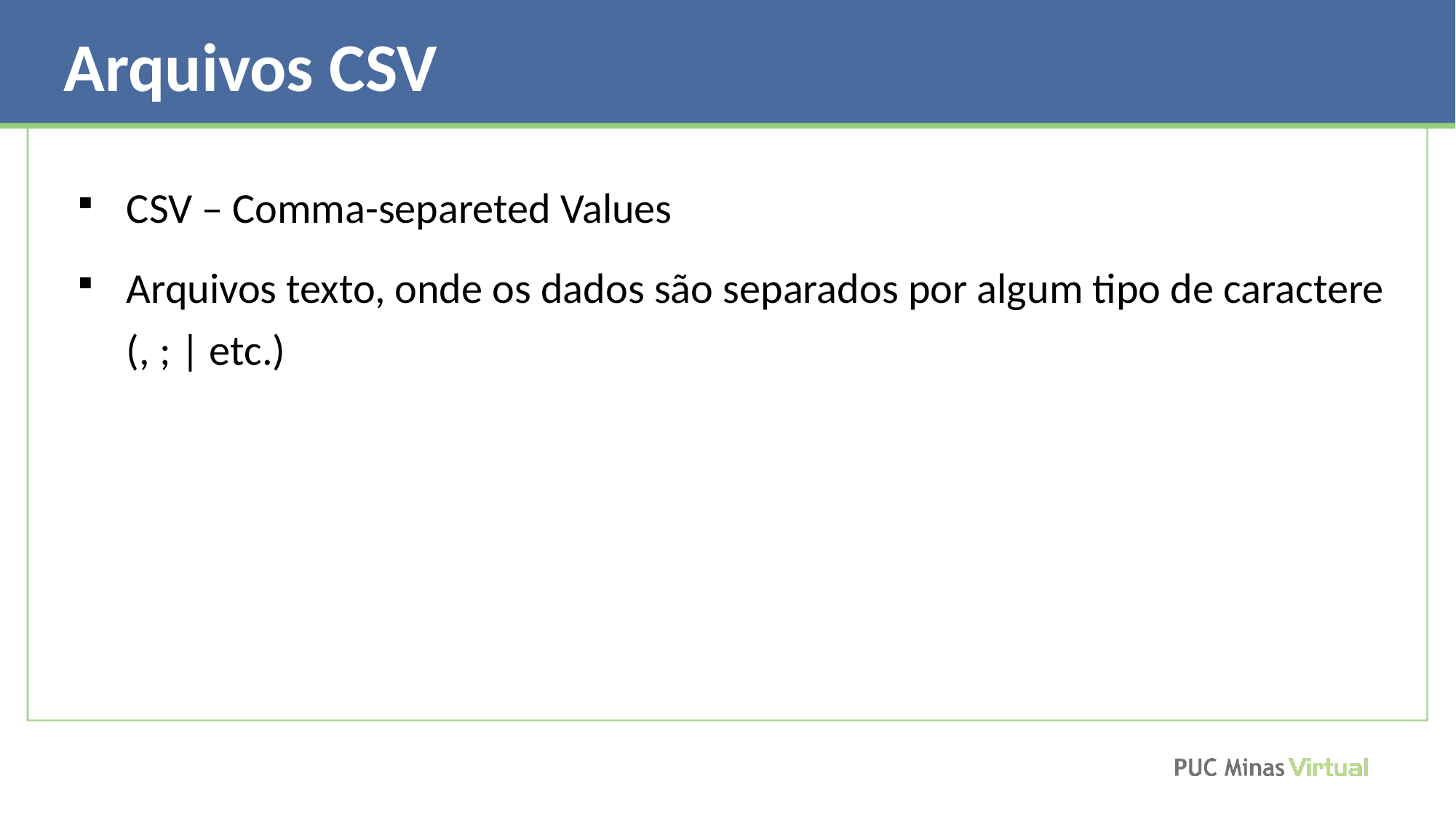

Arquivos CSV
CSV – Comma-separeted Values
Arquivos texto, onde os dados são separados por algum tipo de caractere (, ; | etc.)